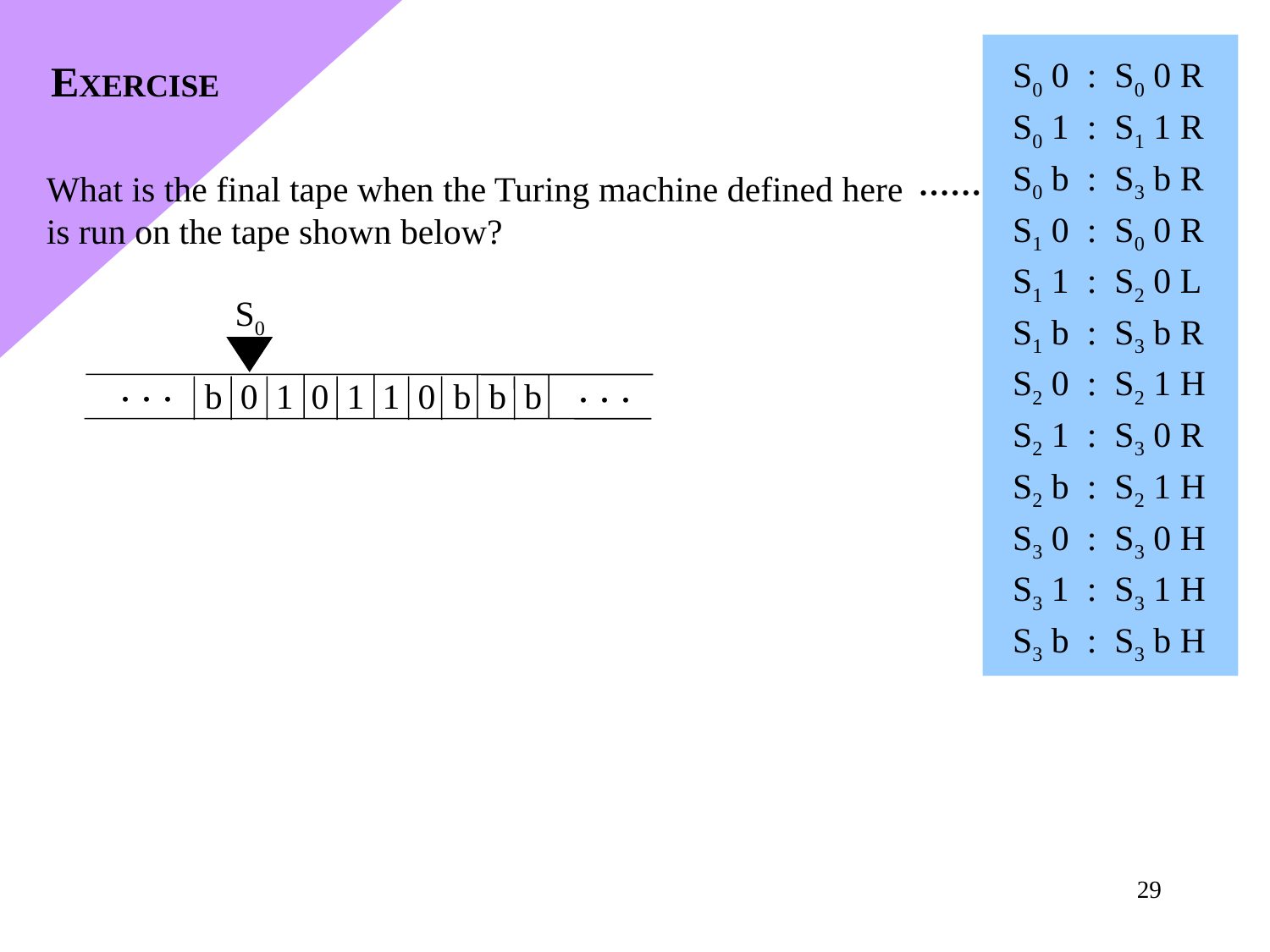

EXERCISE
S0 0  :  S0 0 R
S0 1  :  S1 1 R
S0 b  :  S3 b R
S1 0  :  S0 0 R
S1 1  :  S2 0 L
S1 b  :  S3 b R
S2 0  :  S2 1 H
S2 1  :  S3 0 R
S2 b  :  S2 1 H
S3 0  :  S3 0 H
S3 1  :  S3 1 H
S3 b  :  S3 b H
What is the final tape when the Turing machine defined here
is run on the tape shown below?

S0

. . .
. . .
b  0  1  0  1  1  0  b  b  b

29